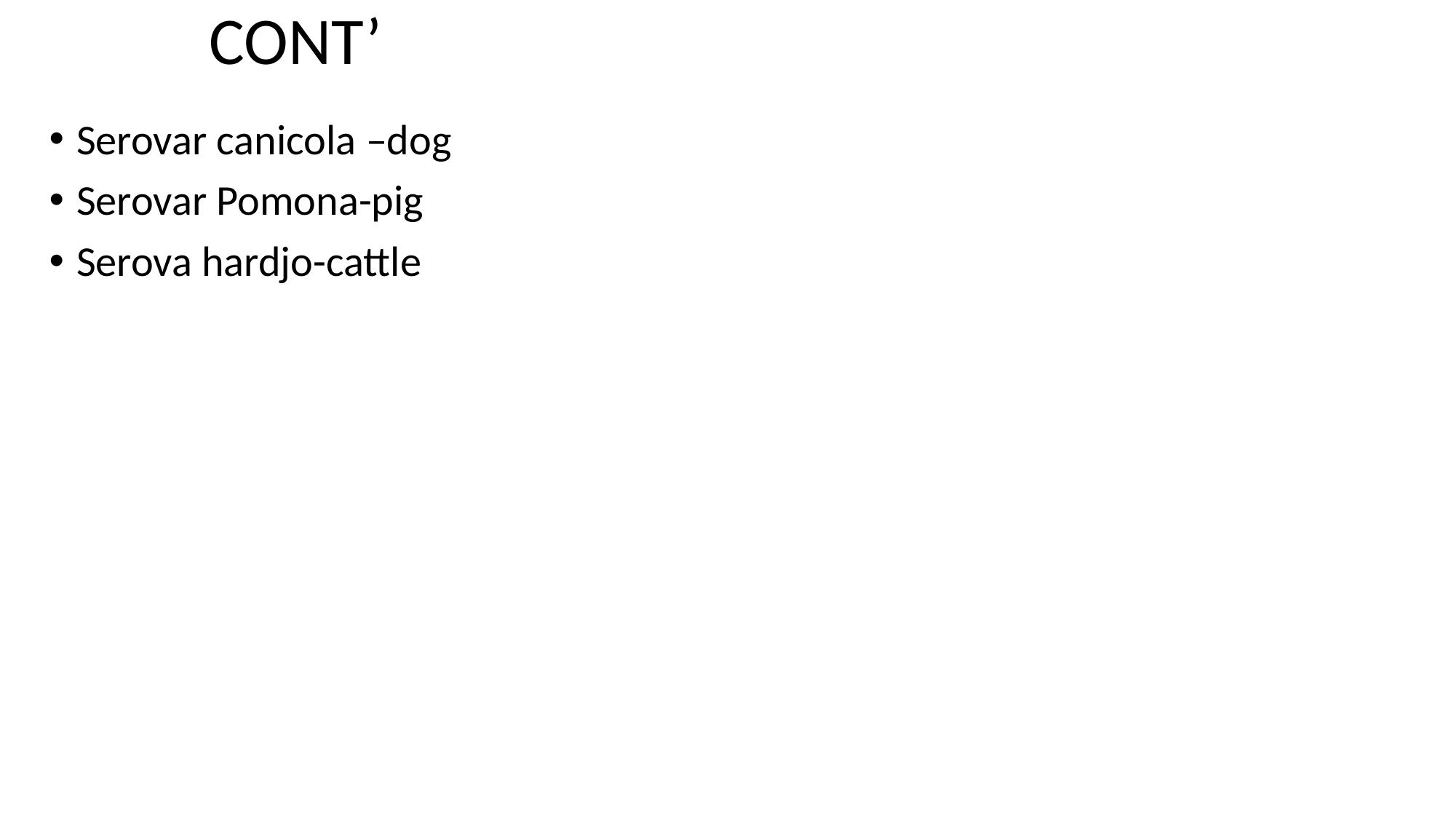

# CONT’
Serovar canicola –dog
Serovar Pomona-pig
Serova hardjo-cattle